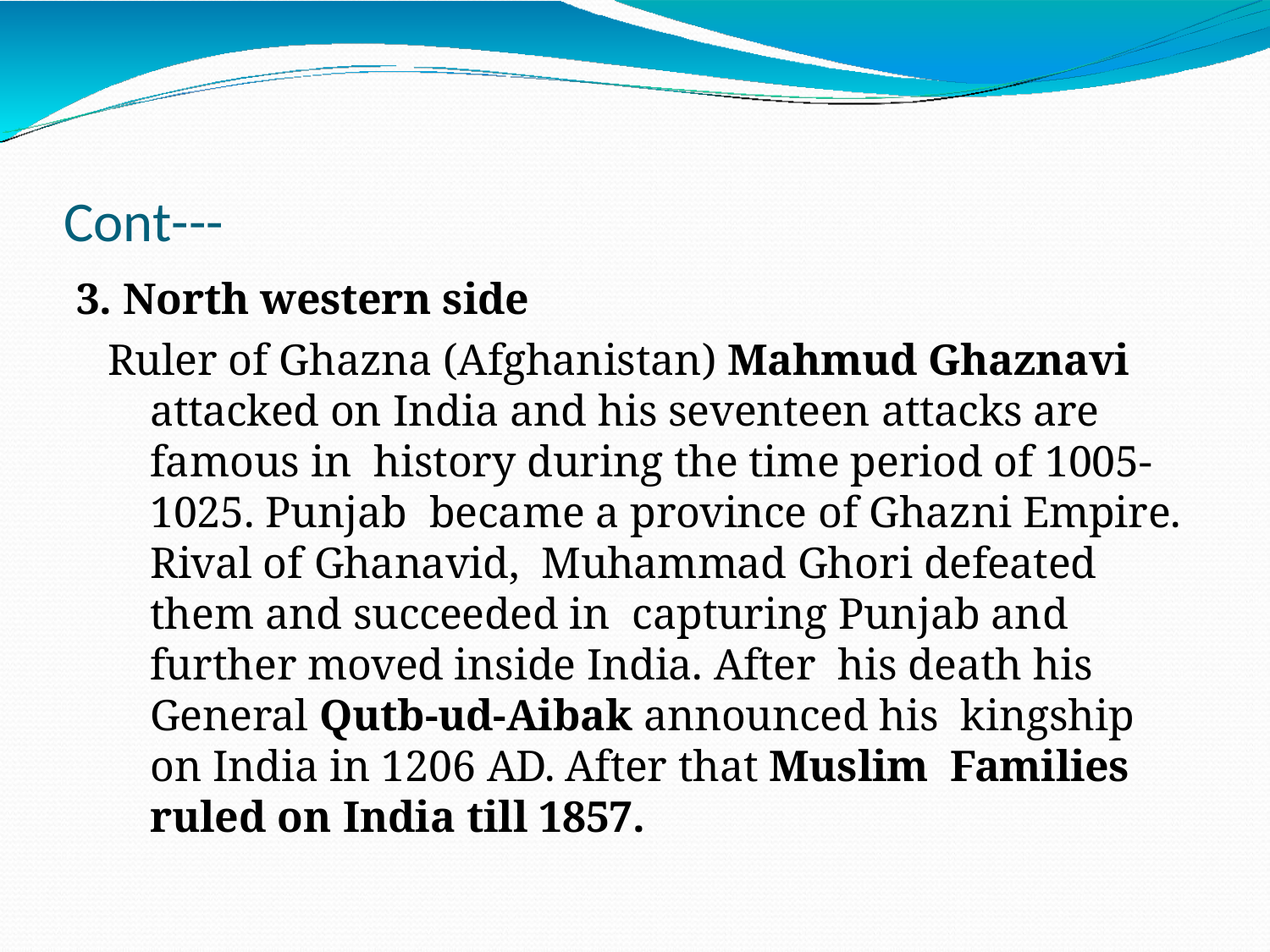

# Cont---
3. North western side
Ruler of Ghazna (Afghanistan) Mahmud Ghaznavi  attacked on India and his seventeen attacks are famous in  history during the time period of 1005-1025. Punjab  became a province of Ghazni Empire. Rival of Ghanavid,  Muhammad Ghori defeated them and succeeded in  capturing Punjab and further moved inside India. After  his death his General Qutb-ud-Aibak announced his  kingship on India in 1206 AD. After that Muslim  Families ruled on India till 1857.